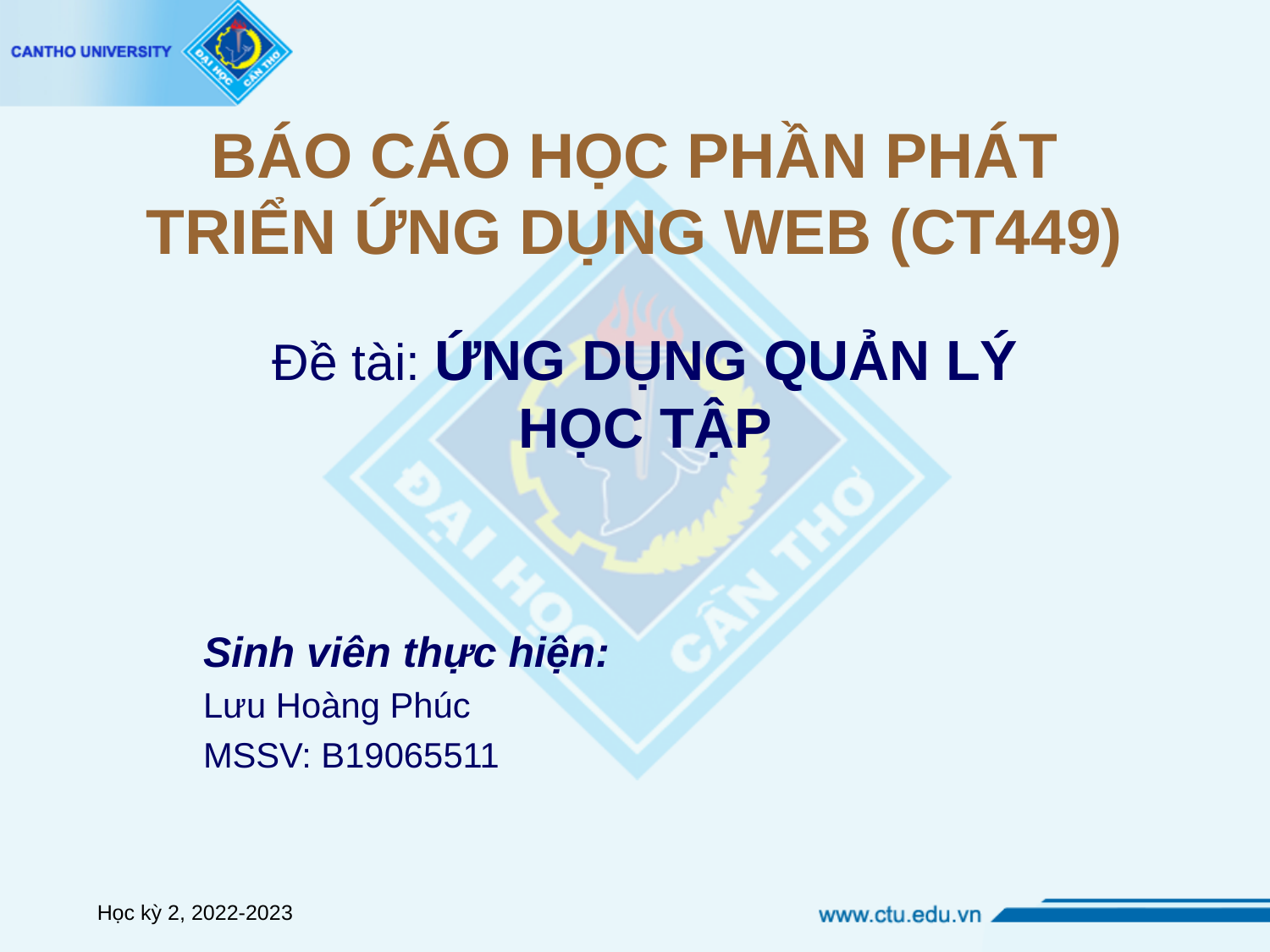

# BÁO CÁO HỌC PHẦN PHÁT TRIỂN ỨNG DỤNG WEB (CT449)
Đề tài: ỨNG DỤNG QUẢN LÝ HỌC TẬP

Sinh viên thực hiện:
Lưu Hoàng Phúc
MSSV: B19065511
Học kỳ 2, 2022-2023